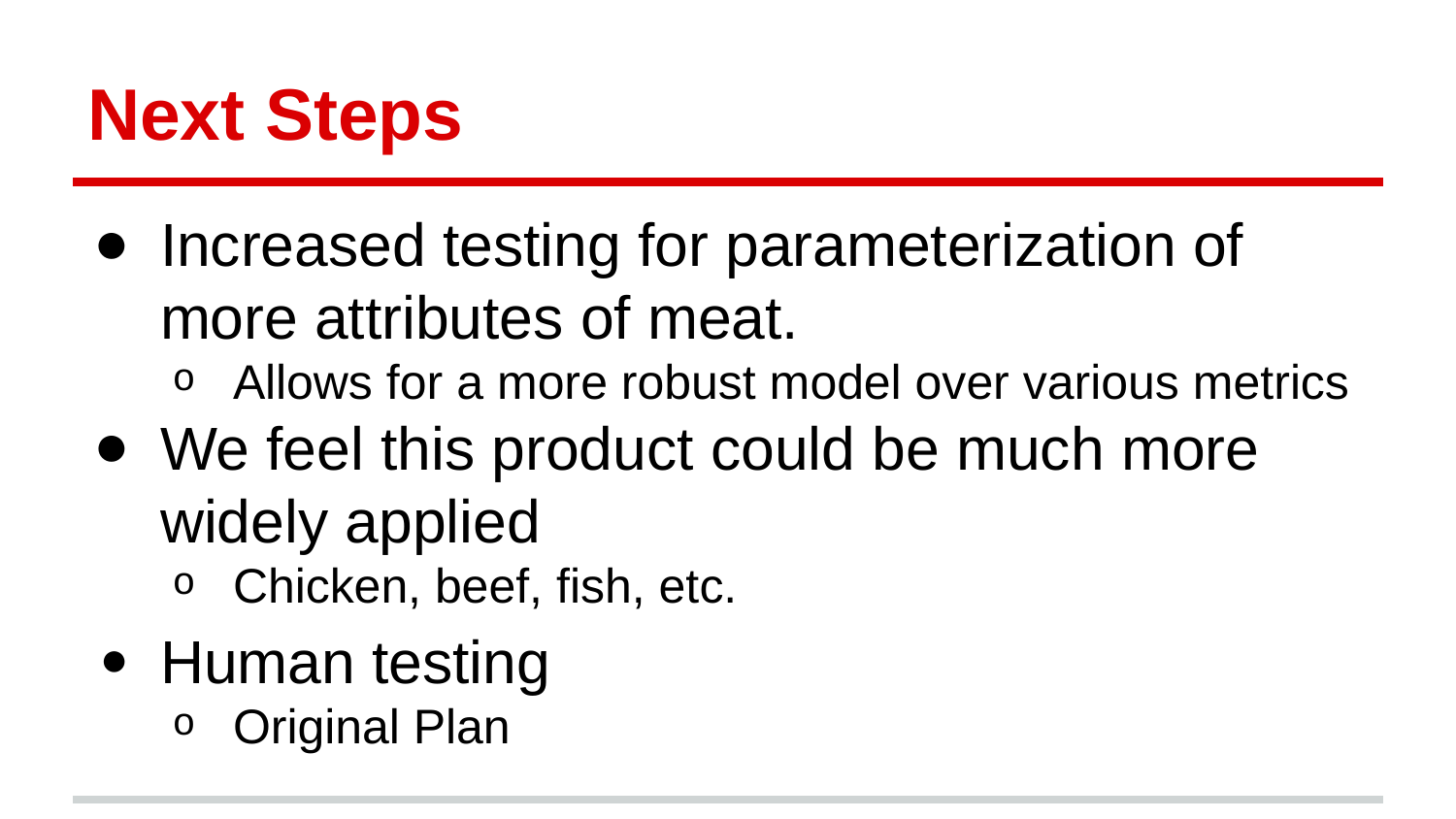

# Next Steps
Increased testing for parameterization of more attributes of meat.
Allows for a more robust model over various metrics
We feel this product could be much more widely applied
Chicken, beef, fish, etc.
Human testing
Original Plan